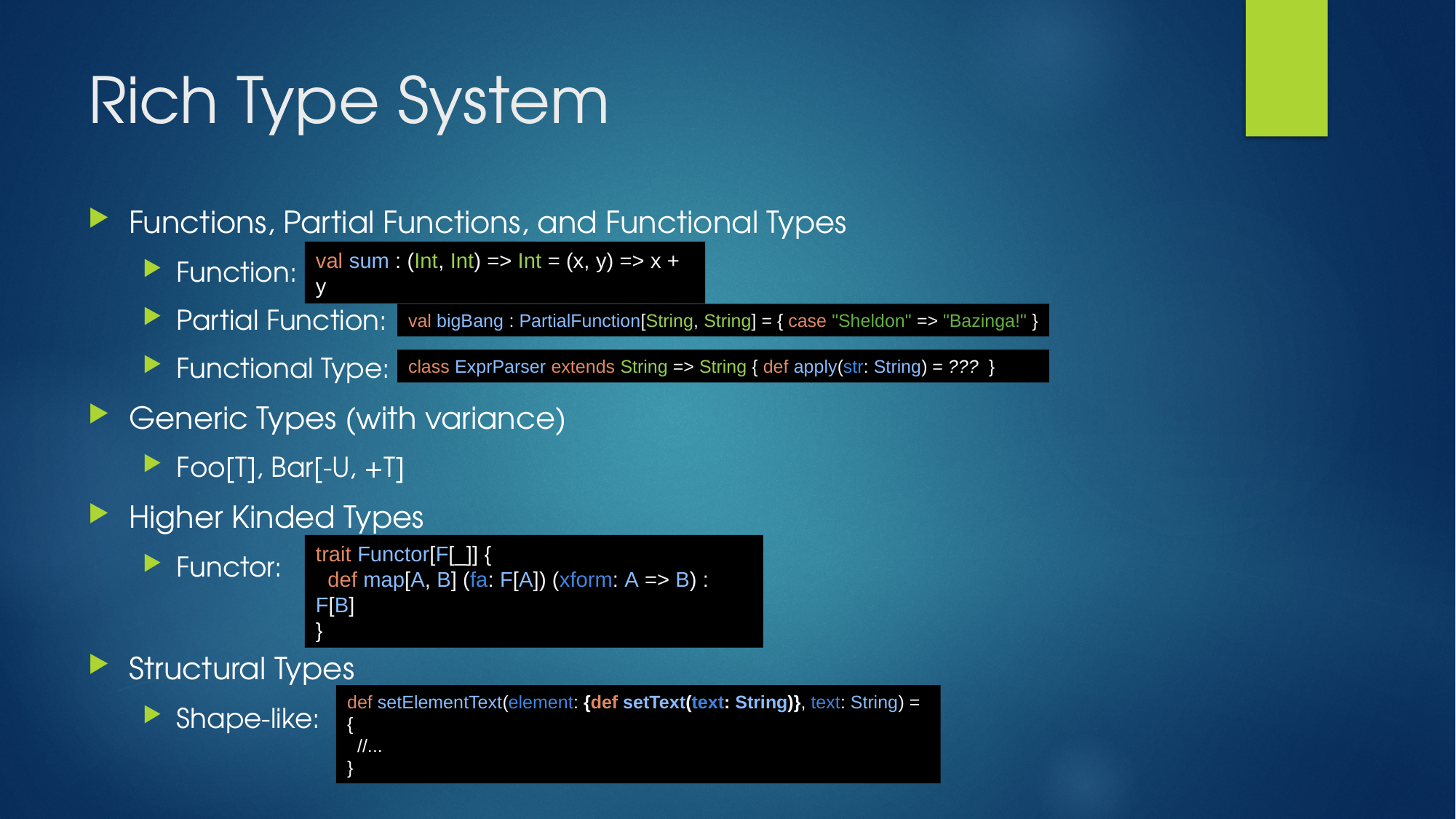

# Rich Type System
Functions, Partial Functions, and Functional Types
Function:
Partial Function:
Functional Type:
Generic Types (with variance)
Foo[T], Bar[-U, +T]
Higher Kinded Types
Functor:

Structural Types
Shape-like:

val sum : (Int, Int) => Int = (x, y) => x + y
val bigBang : PartialFunction[String, String] = { case "Sheldon" => "Bazinga!" }
class ExprParser extends String => String { def apply(str: String) = ???  }
trait Functor[F[_]] {
  def map[A, B] (fa: F[A]) (xform: A => B) : F[B]
}
def setElementText(element: {def setText(text: String)}, text: String) = {
  //...
}